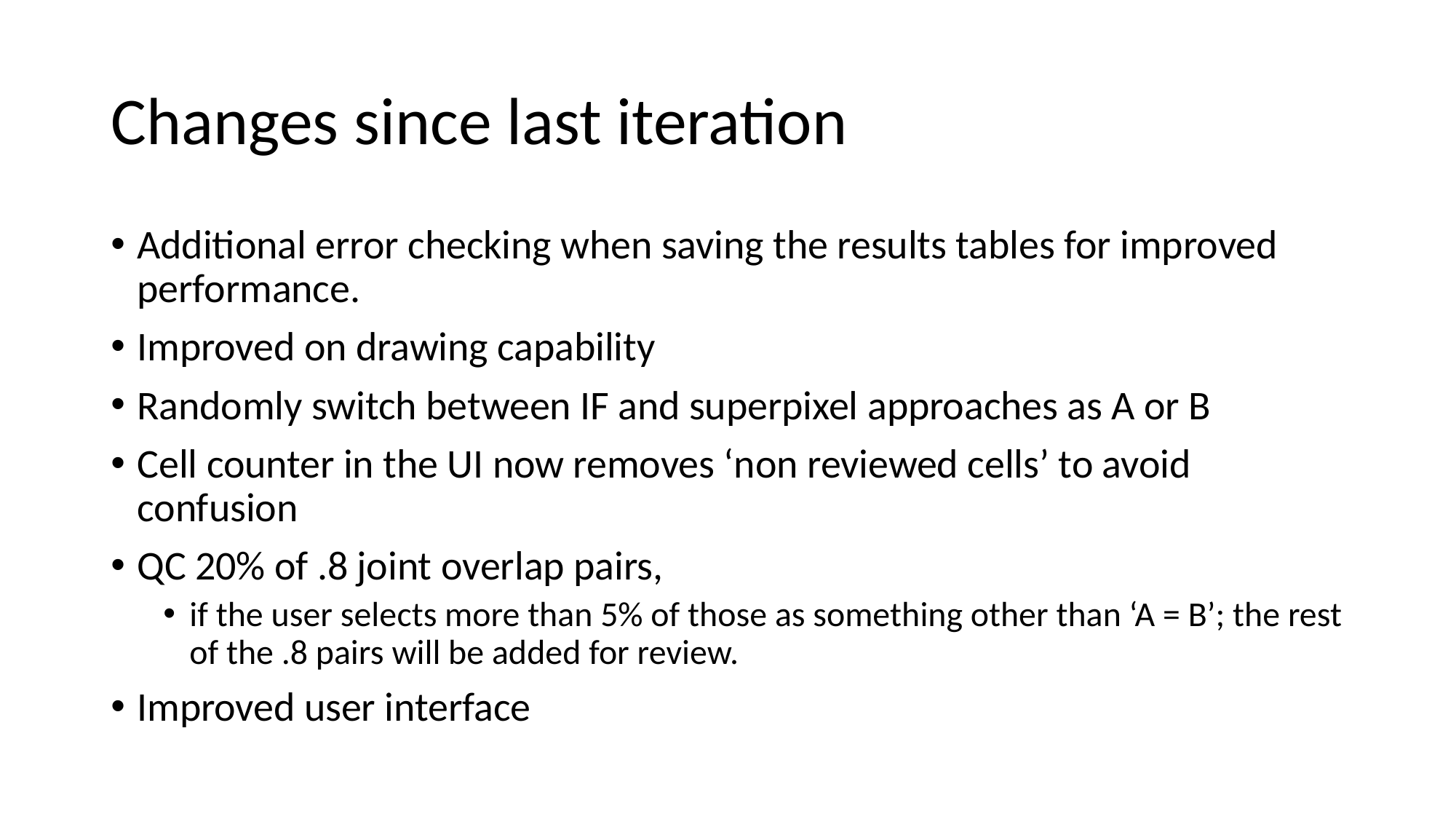

# Changes since last iteration
Additional error checking when saving the results tables for improved performance.
Improved on drawing capability
Randomly switch between IF and superpixel approaches as A or B
Cell counter in the UI now removes ‘non reviewed cells’ to avoid confusion
QC 20% of .8 joint overlap pairs,
if the user selects more than 5% of those as something other than ‘A = B’; the rest of the .8 pairs will be added for review.
Improved user interface